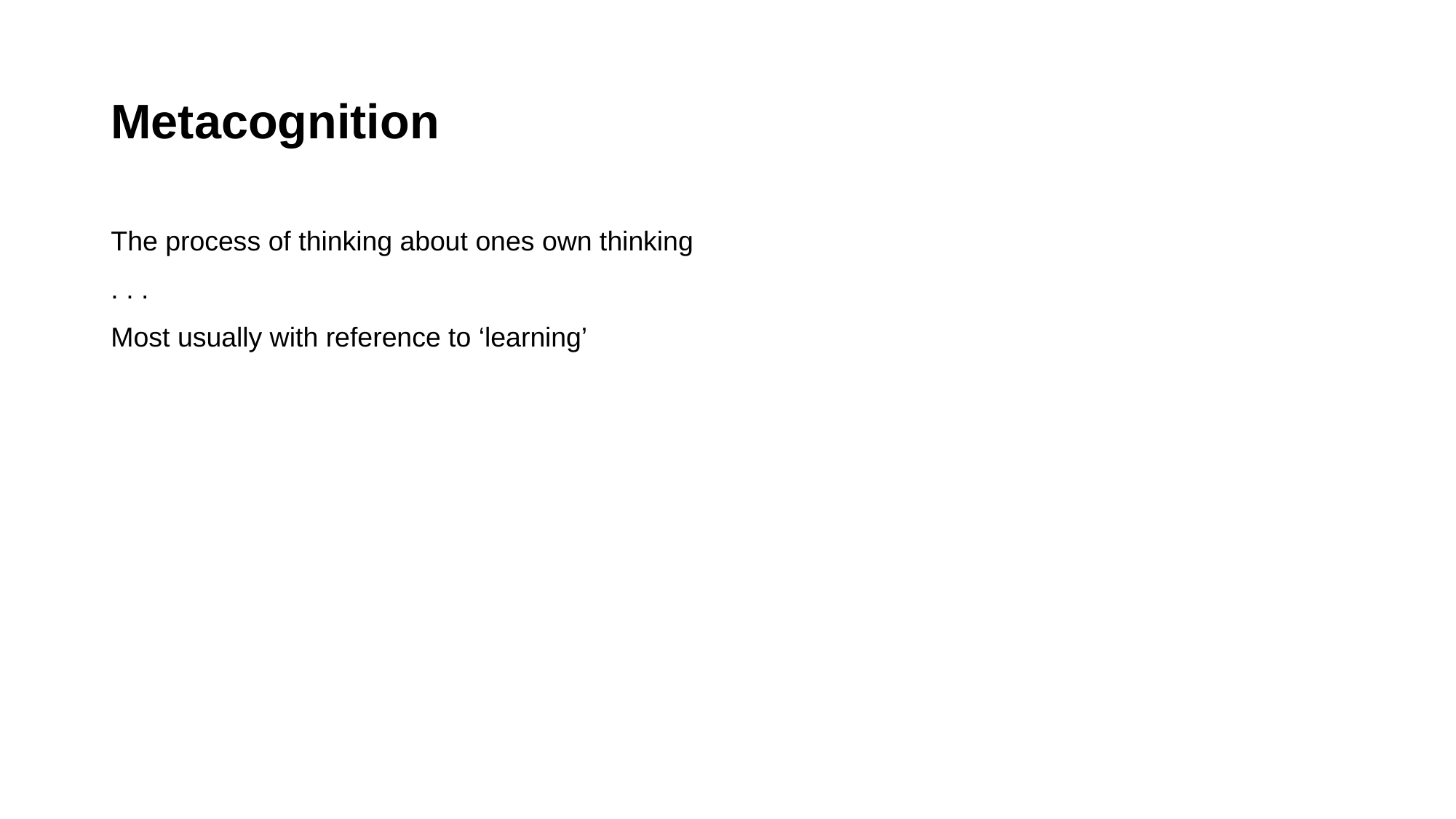

# Metacognition
The process of thinking about ones own thinking
. . .
Most usually with reference to ‘learning’